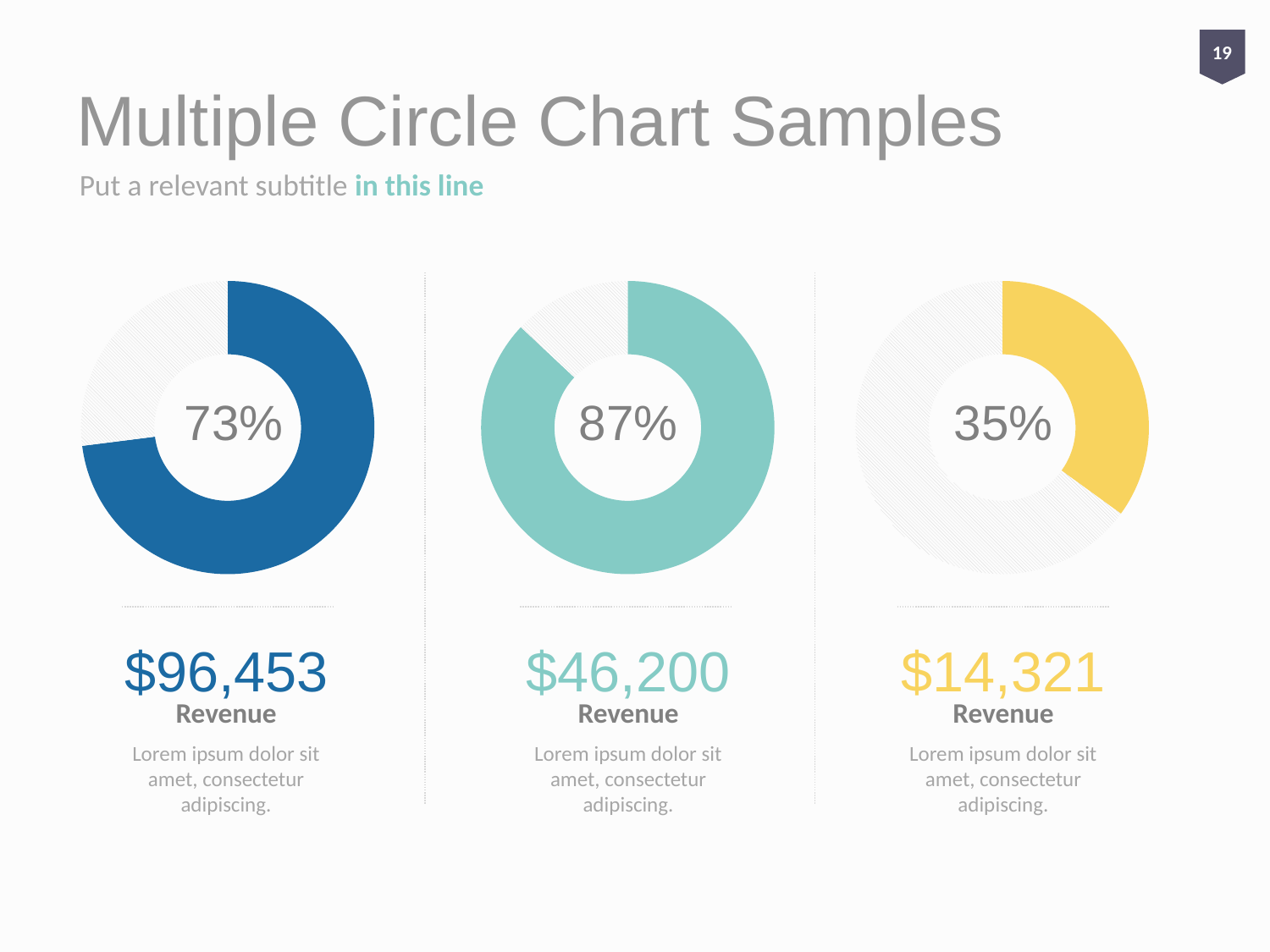

19
# Multiple Circle Chart Samples
Put a relevant subtitle in this line

### Chart

| Category | Column1 |
|---|---|
|  | 73.0 |
|  | 27.0 |

### Chart

| Category | Column1 |
|---|---|
|  | 87.0 |
|  | 13.0 |

### Chart

| Category | Column1 |
|---|---|
|  | 35.0 |
|  | 65.0 |
73%
87%
35%
$96,453
Revenue
Lorem ipsum dolor sit amet, consectetur adipiscing.
$46,200
Revenue
Lorem ipsum dolor sit amet, consectetur adipiscing.
$14,321
Revenue
Lorem ipsum dolor sit amet, consectetur adipiscing.